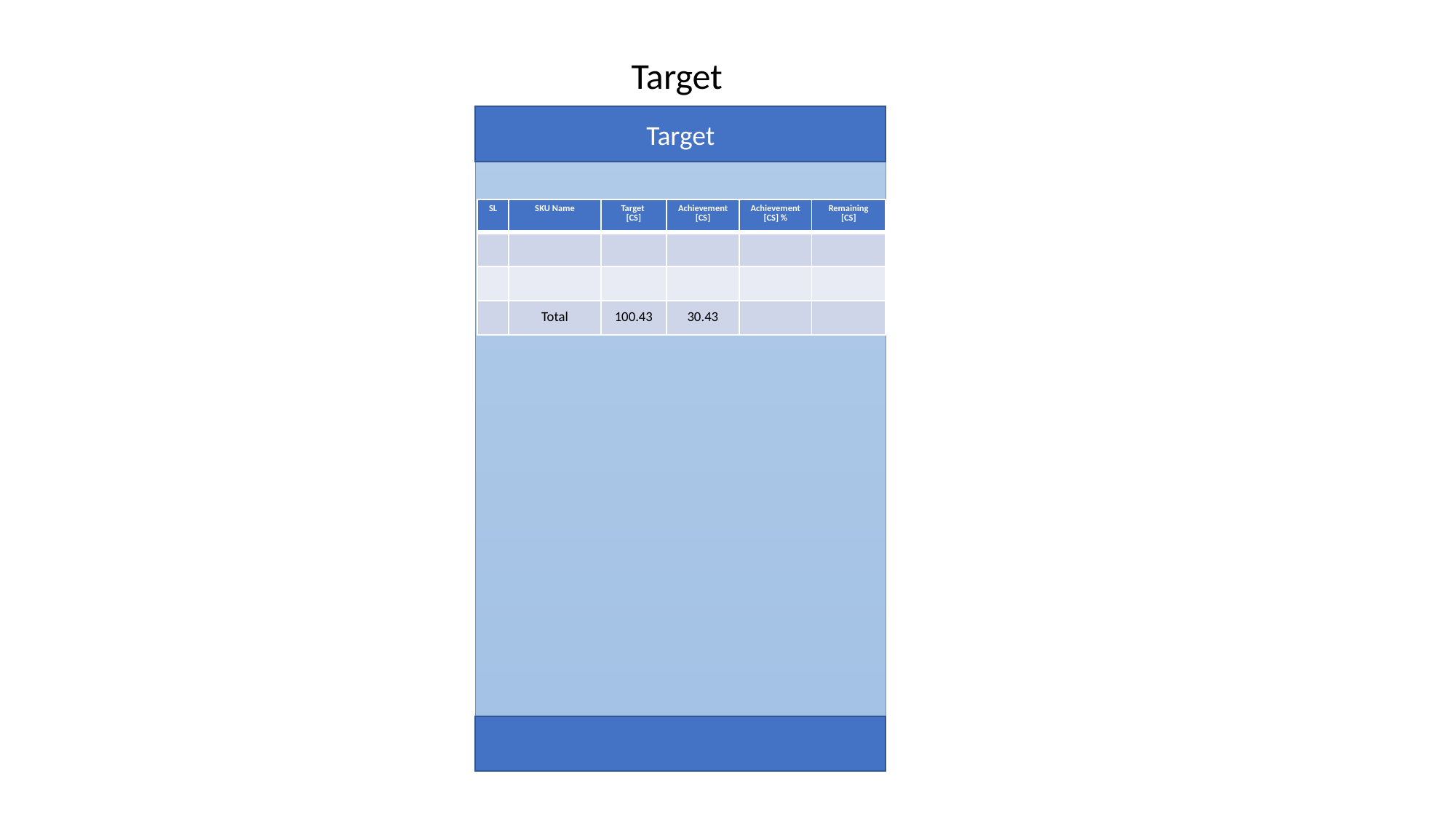

Target

Target

| SL | SKU Name | Target [CS] | Achievement[CS] | Achievement[CS] % | Remaining [CS] |
| --- | --- | --- | --- | --- | --- |
|  |  |  |  |  |  |
|  |  |  |  |  |  |
|  | Total | 100.43 | 30.43 |  |  |